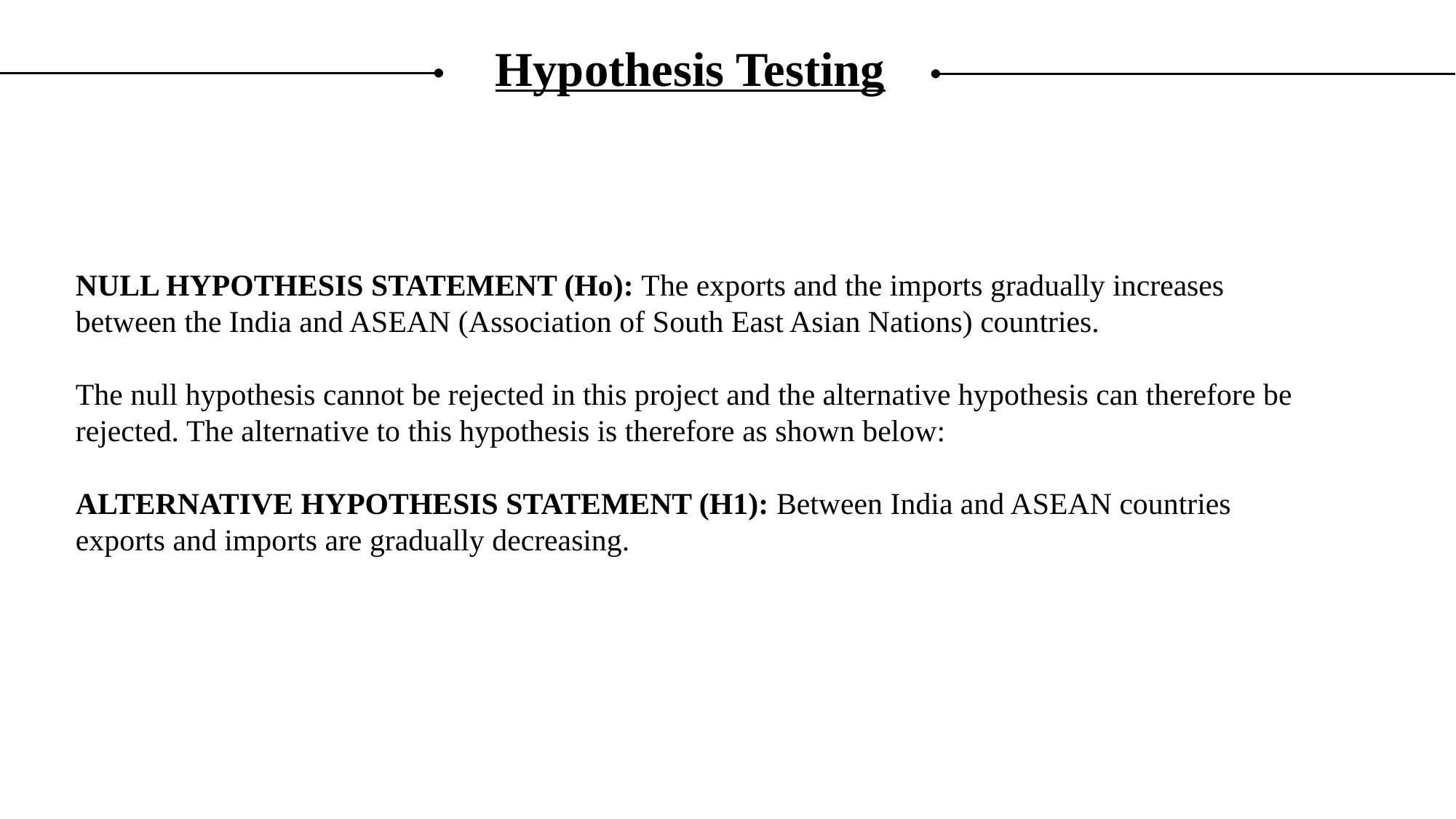

Hypothesis Testing
NULL HYPOTHESIS STATEMENT (Ho): The exports and the imports gradually increases between the India and ASEAN (Association of South East Asian Nations) countries.

The null hypothesis cannot be rejected in this project and the alternative hypothesis can therefore be rejected. The alternative to this hypothesis is therefore as shown below:

ALTERNATIVE HYPOTHESIS STATEMENT (H1): Between India and ASEAN countries exports and imports are gradually decreasing.